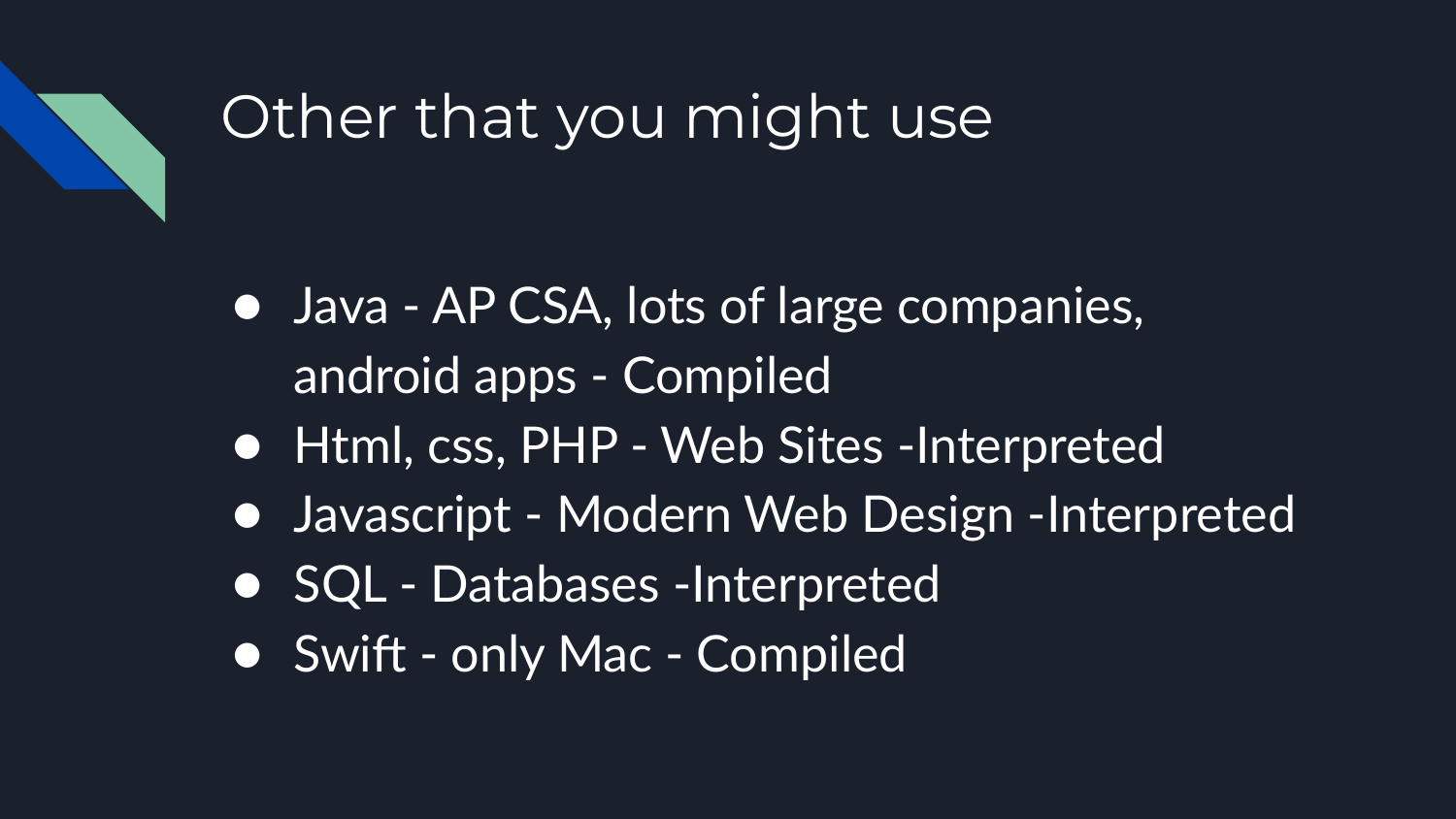

# Other that you might use
Java - AP CSA, lots of large companies, android apps - Compiled
Html, css, PHP - Web Sites -Interpreted
Javascript - Modern Web Design -Interpreted
SQL - Databases -Interpreted
Swift - only Mac - Compiled